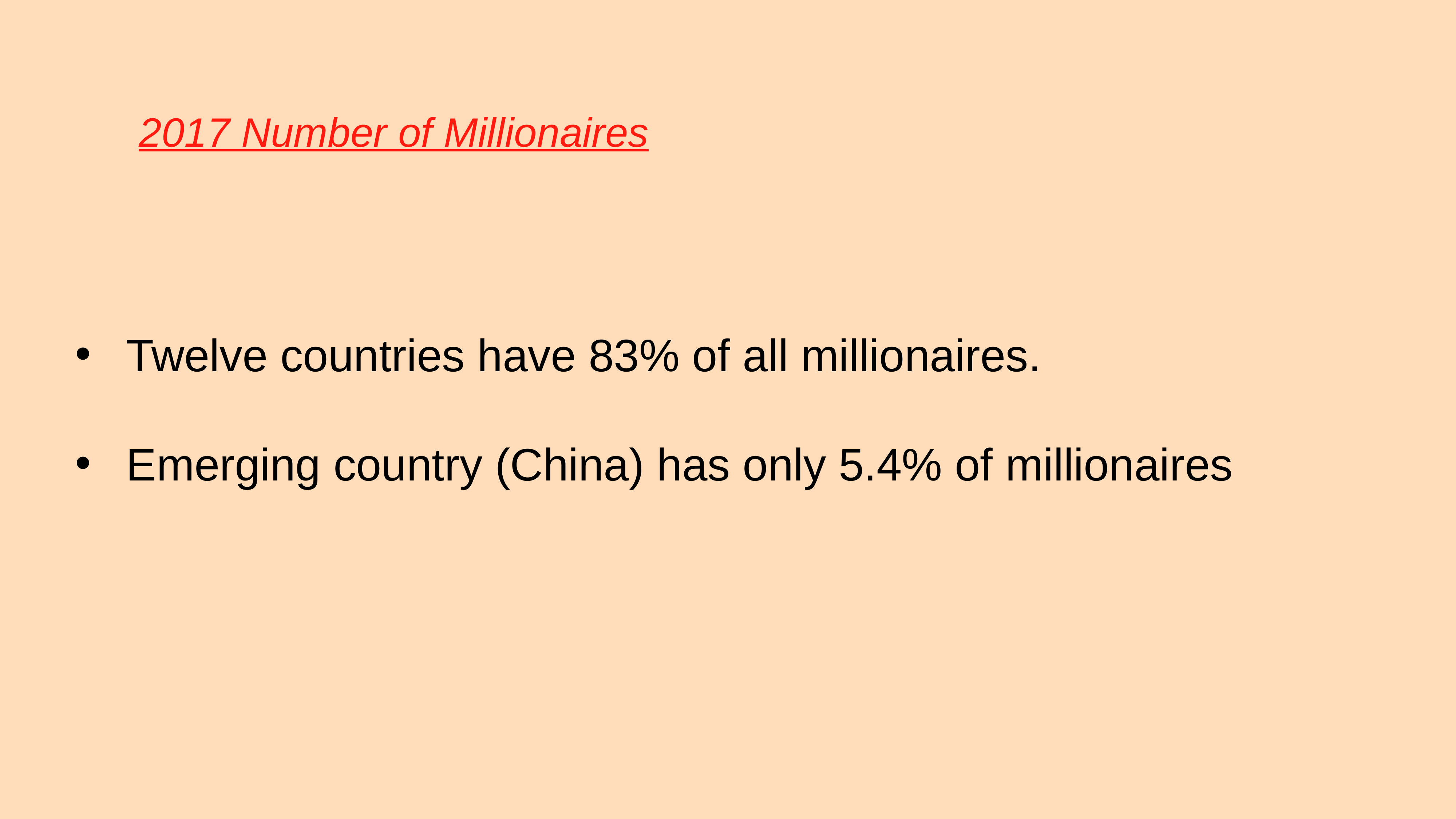

2017 Number of Millionaires
Twelve countries have 83% of all millionaires.

Emerging country (China) has only 5.4% of millionaires